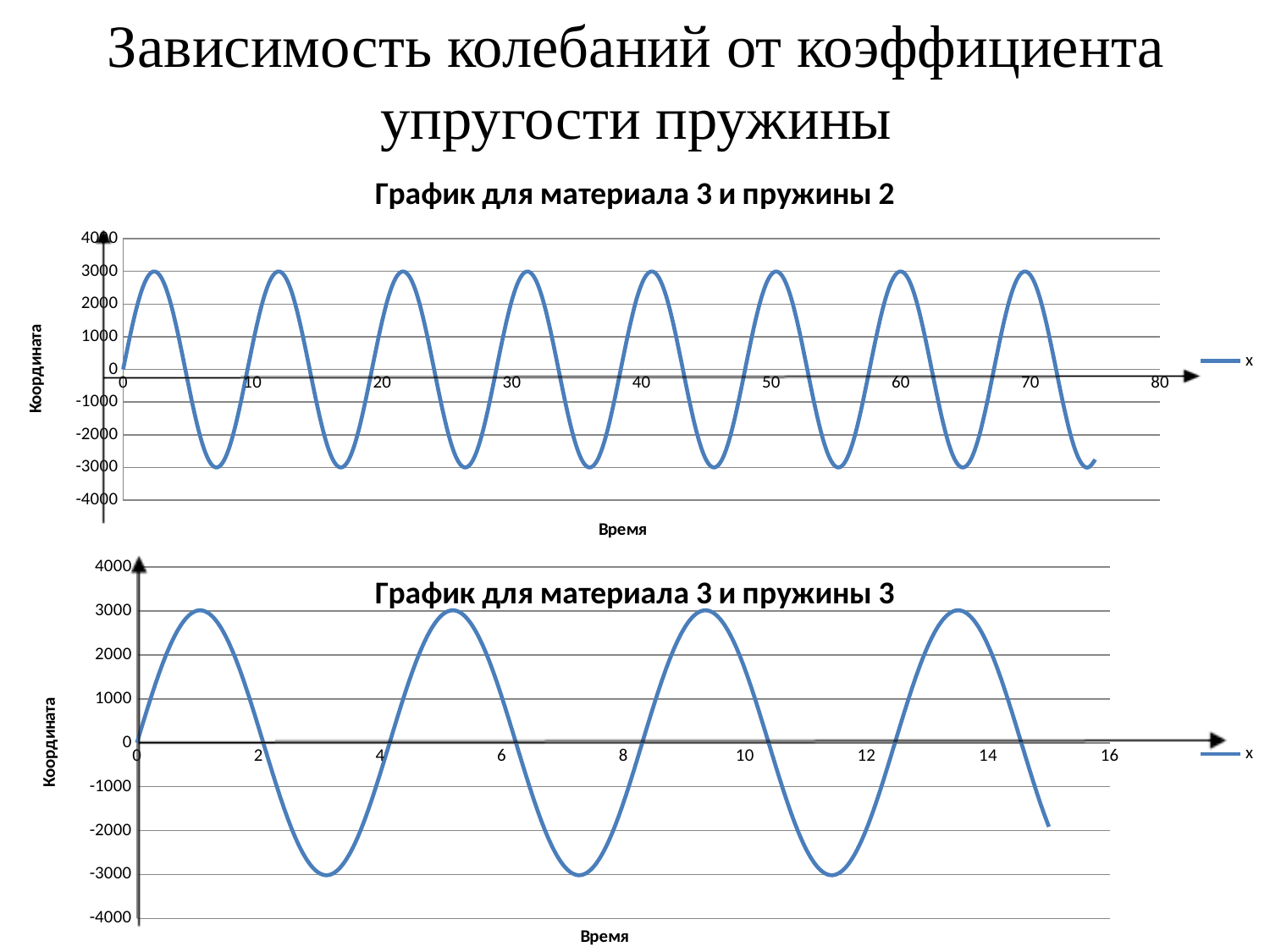

# Зависимость колебаний от коэффициента упругости пружины

### Chart: График для материала 3 и пружины 2

| Category | x |  |
|---|---|---|

### Chart: График для материала 3 и пружины 3

| Category | x |  |  |
|---|---|---|---|